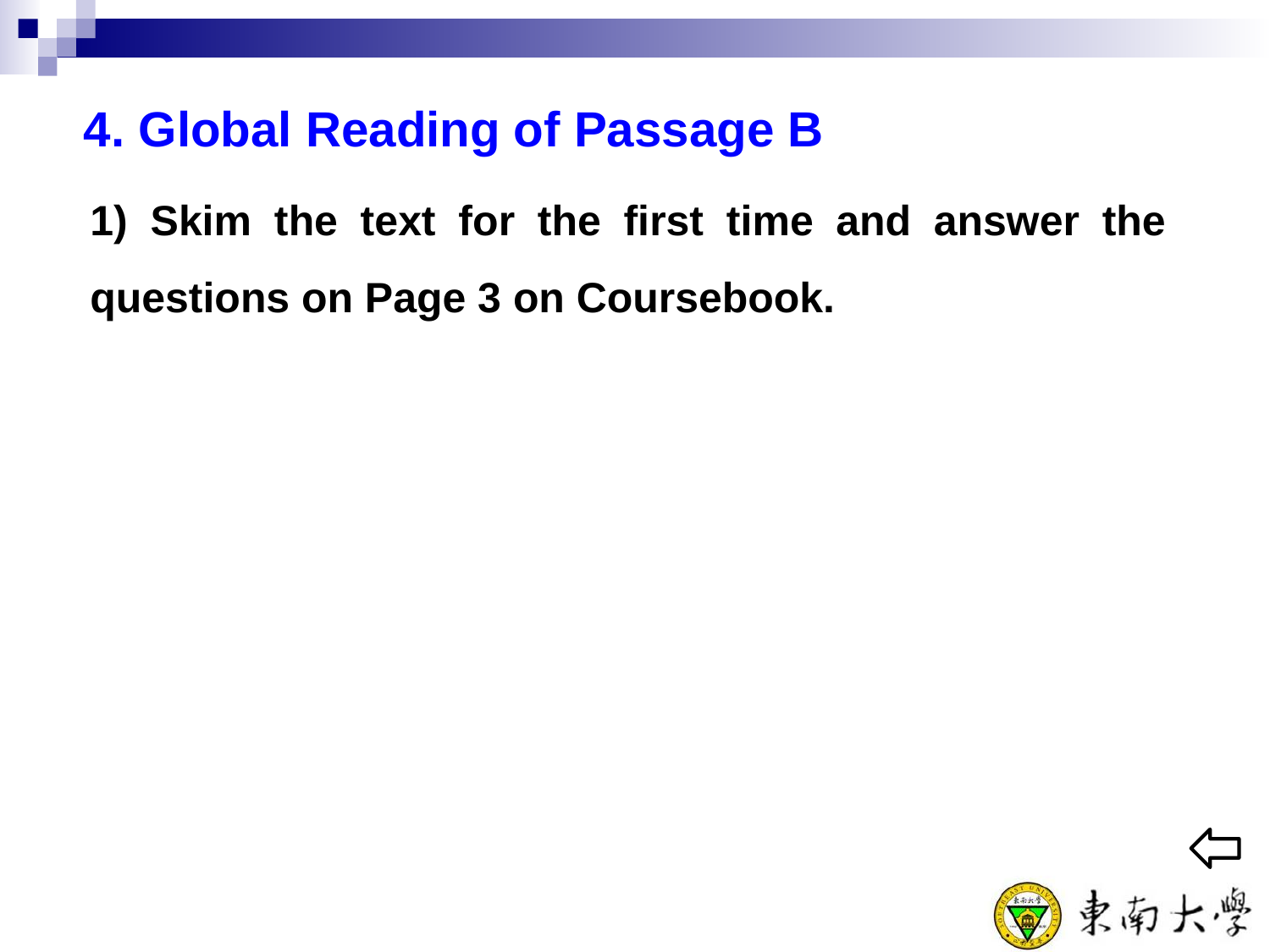

4. Global Reading of Passage B
	1) Skim the text for the first time and answer the questions on Page 3 on Coursebook.